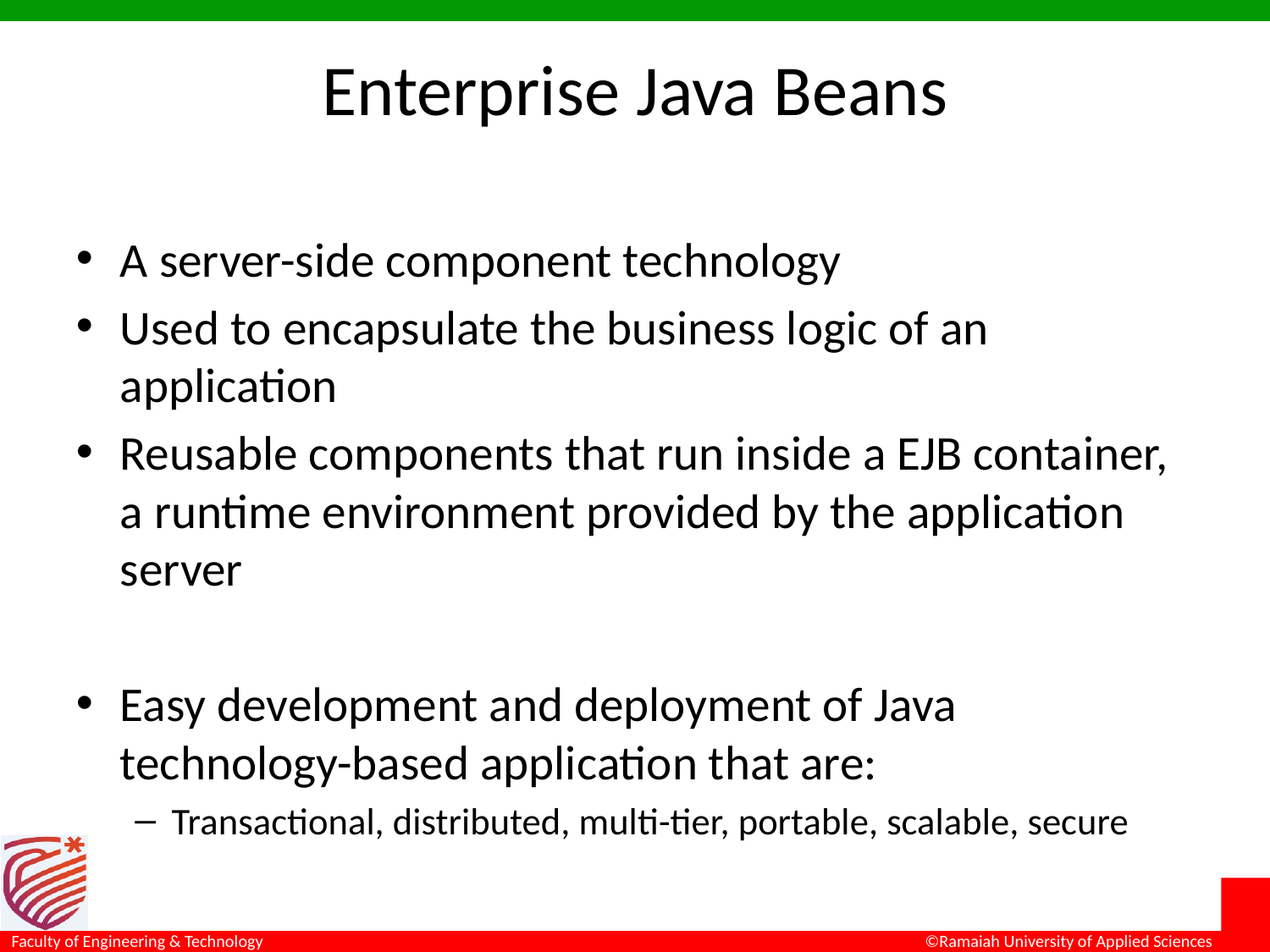

# Enterprise Java Beans
A server-side component technology
Used to encapsulate the business logic of an application
Reusable components that run inside a EJB container, a runtime environment provided by the application server

Easy development and deployment of Java technology-based application that are:
Transactional, distributed, multi-tier, portable, scalable, secure